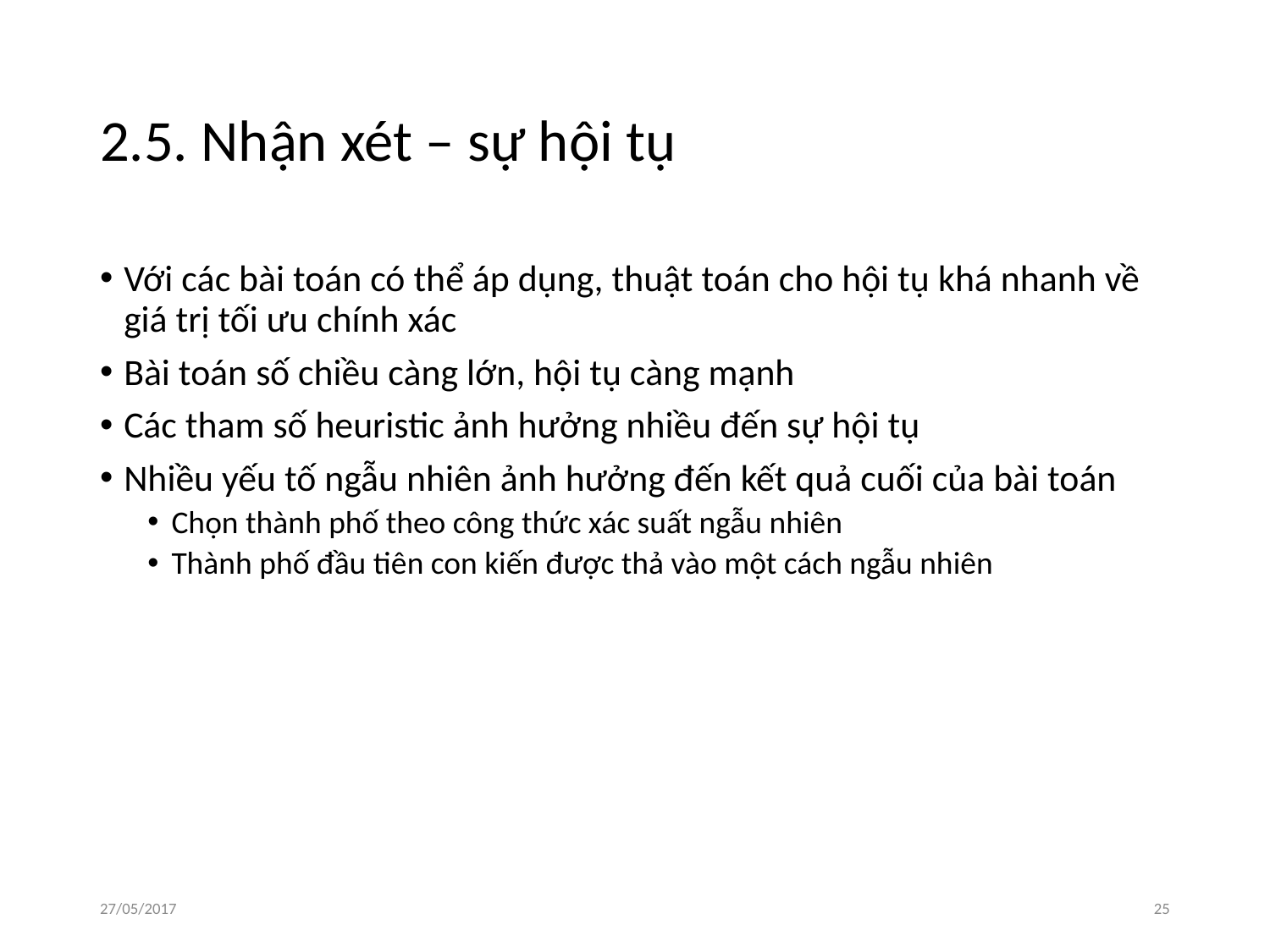

# 2.5. Nhận xét – sự hội tụ
Với các bài toán có thể áp dụng, thuật toán cho hội tụ khá nhanh về giá trị tối ưu chính xác
Bài toán số chiều càng lớn, hội tụ càng mạnh
Các tham số heuristic ảnh hưởng nhiều đến sự hội tụ
Nhiều yếu tố ngẫu nhiên ảnh hưởng đến kết quả cuối của bài toán
Chọn thành phố theo công thức xác suất ngẫu nhiên
Thành phố đầu tiên con kiến được thả vào một cách ngẫu nhiên
27/05/2017
25